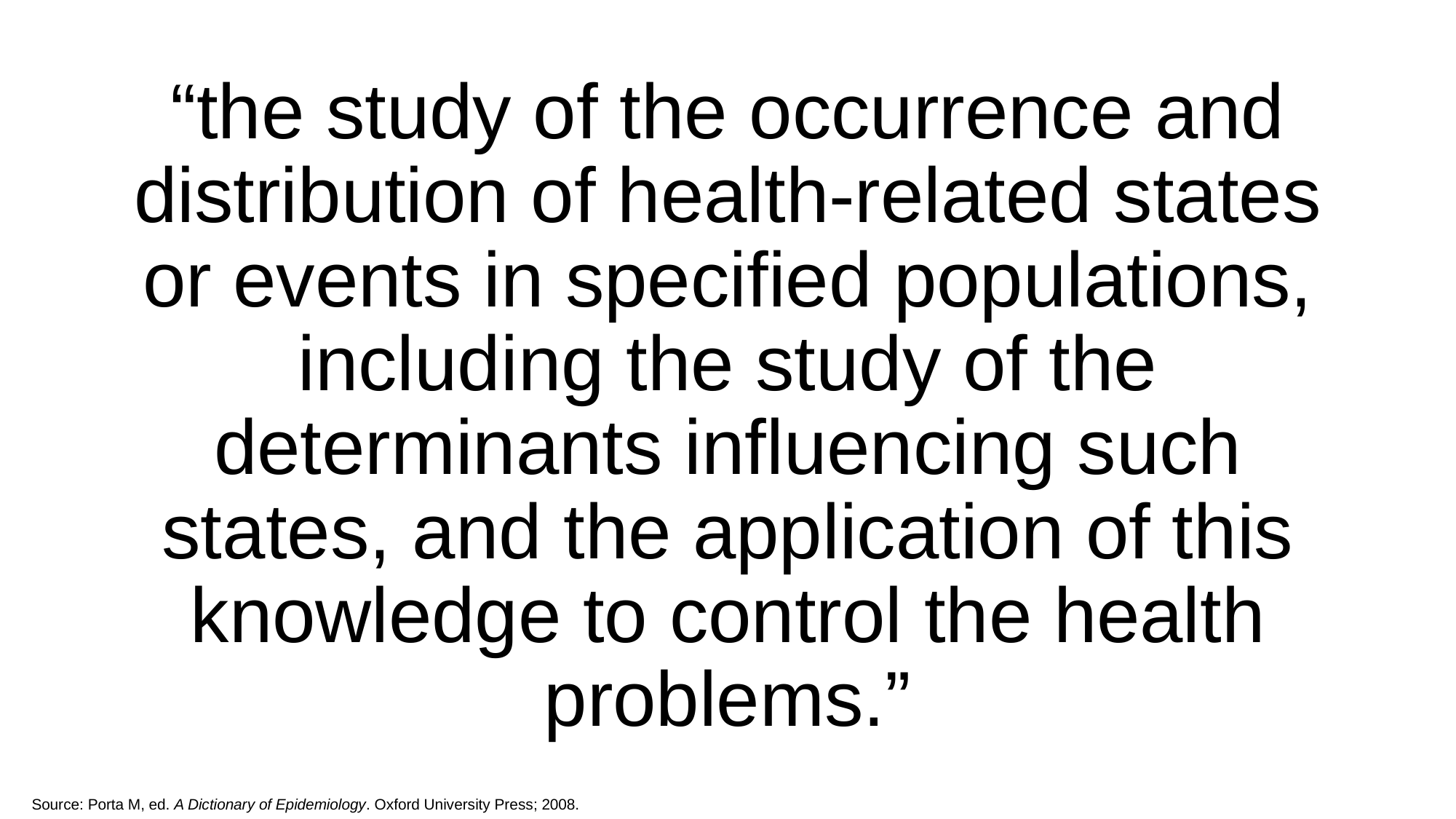

“the study of the occurrence and distribution of health-related states or events in specified populations, including the study of the determinants influencing such states, and the application of this knowledge to control the health problems.”
Source: Porta M, ed. A Dictionary of Epidemiology. Oxford University Press; 2008.